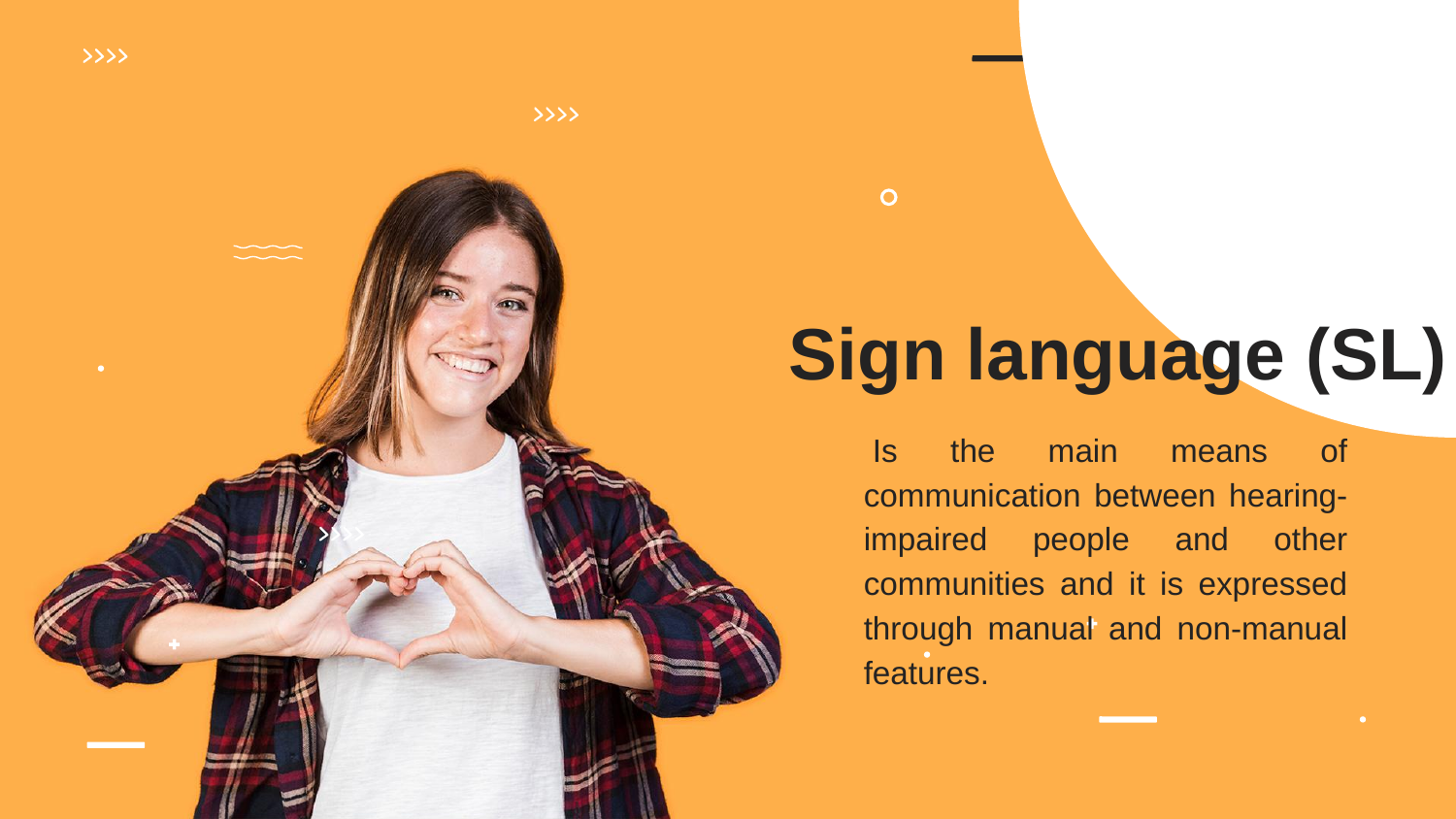

# Sign language (SL)
 Is the main means of communication between hearing-impaired people and other communities and it is expressed through manual and non-manual features.